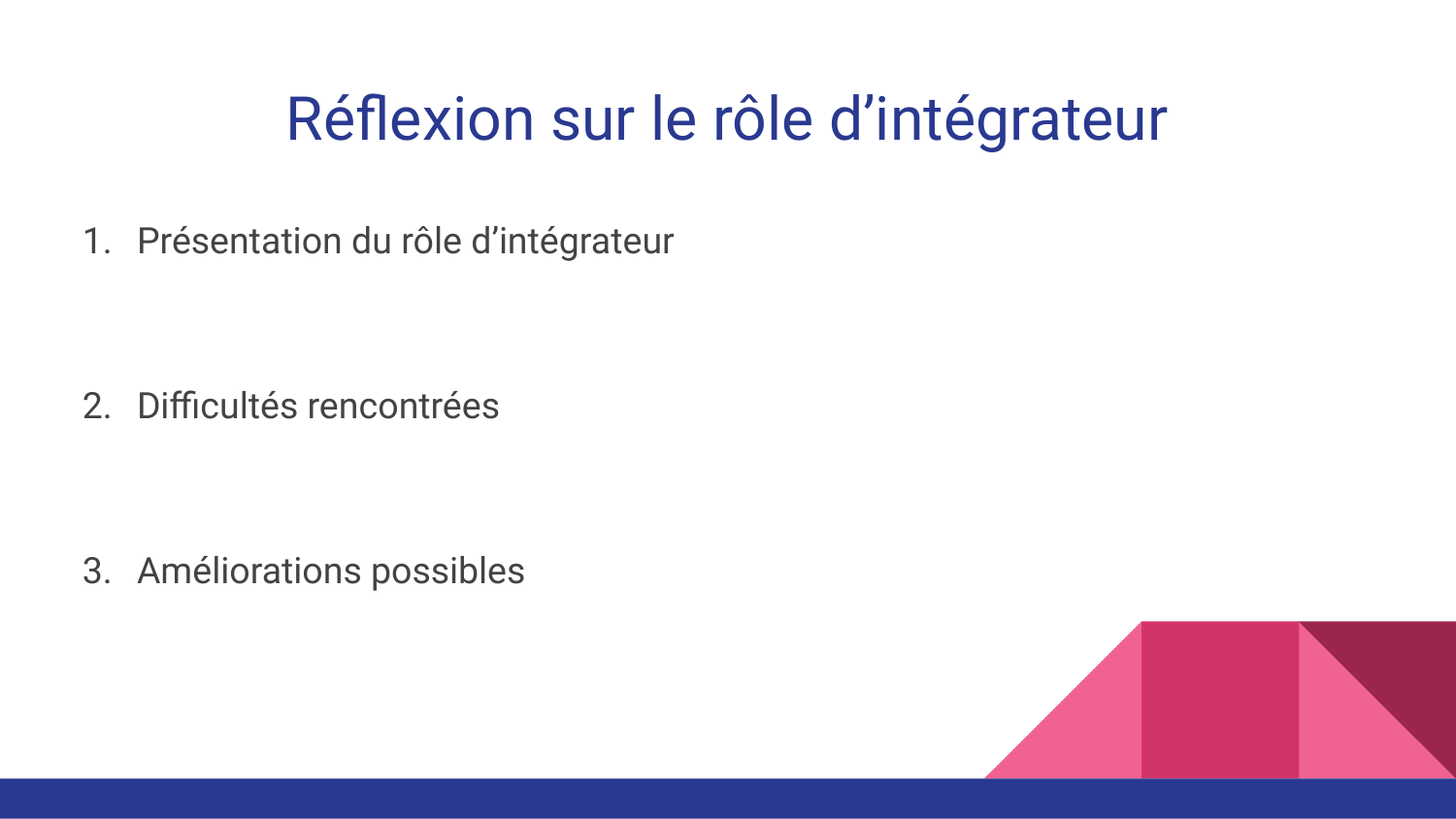

# Réflexion sur le rôle d’intégrateur
Présentation du rôle d’intégrateur

Difficultés rencontrées

Améliorations possibles